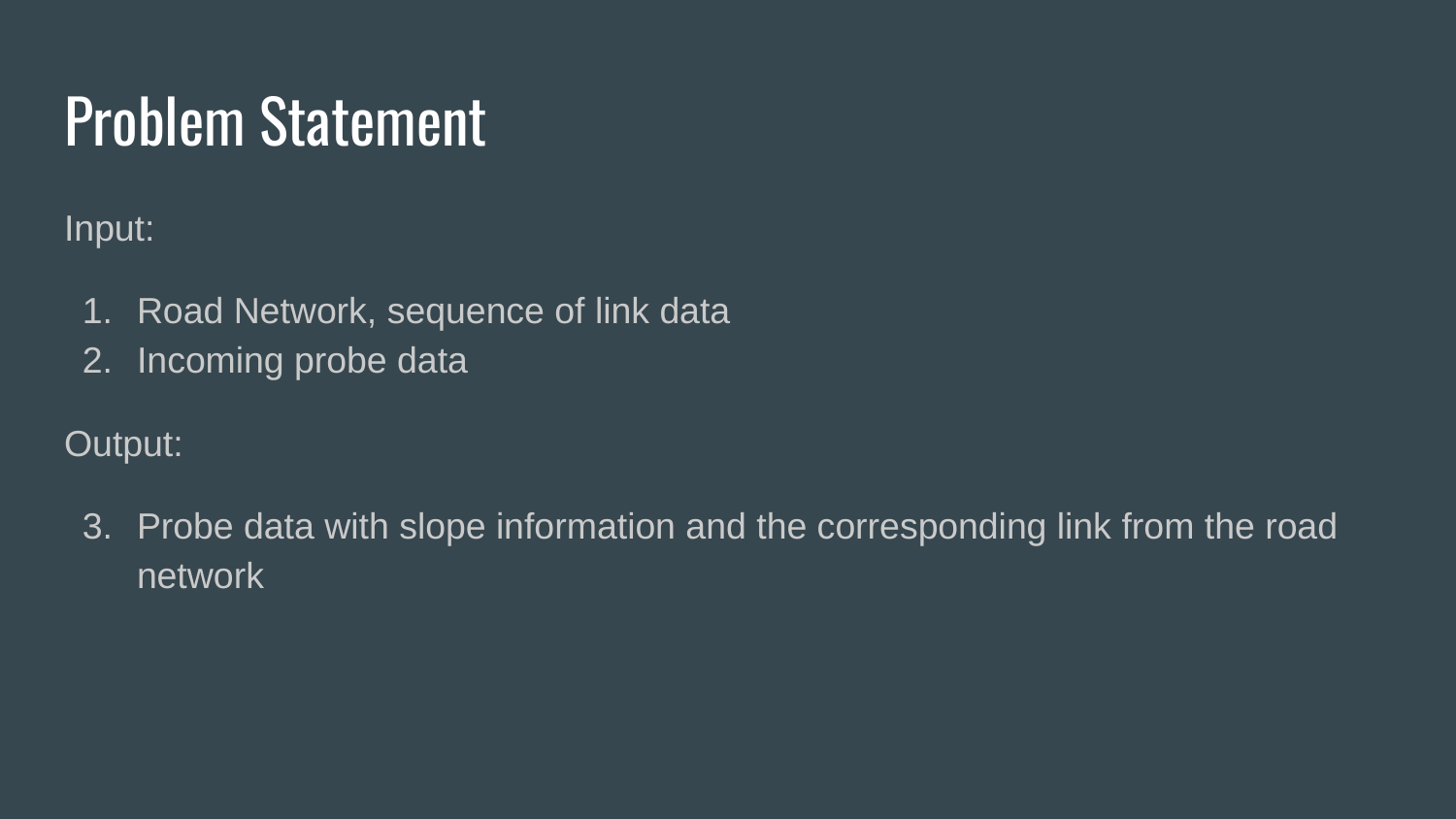

# Problem Statement
Input:
Road Network, sequence of link data
Incoming probe data
Output:
Probe data with slope information and the corresponding link from the road network